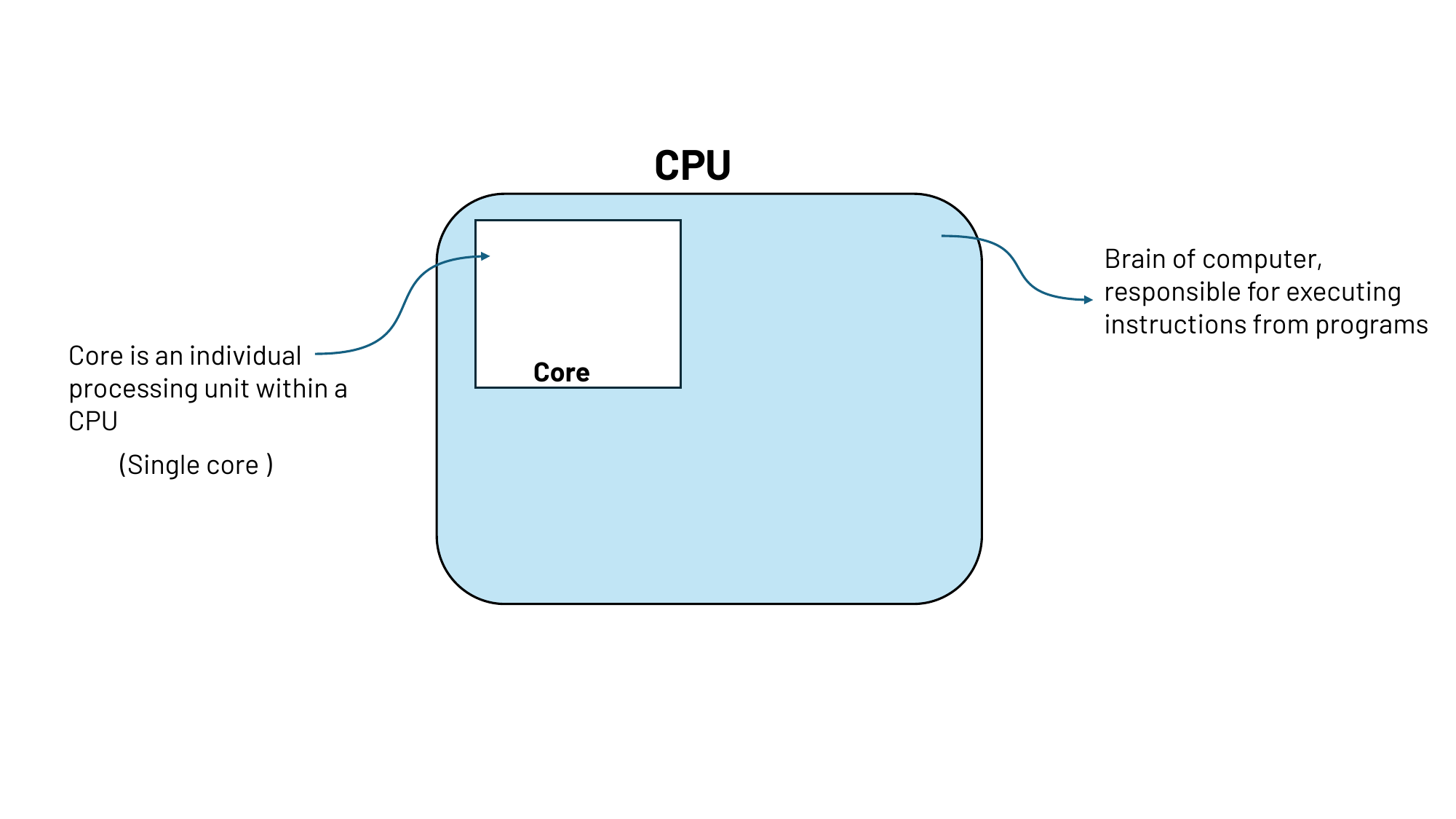

CPU

Brain of computer, responsible for executing instructions from programs
Core is an individual processing unit within a CPU
Core
(Single core )